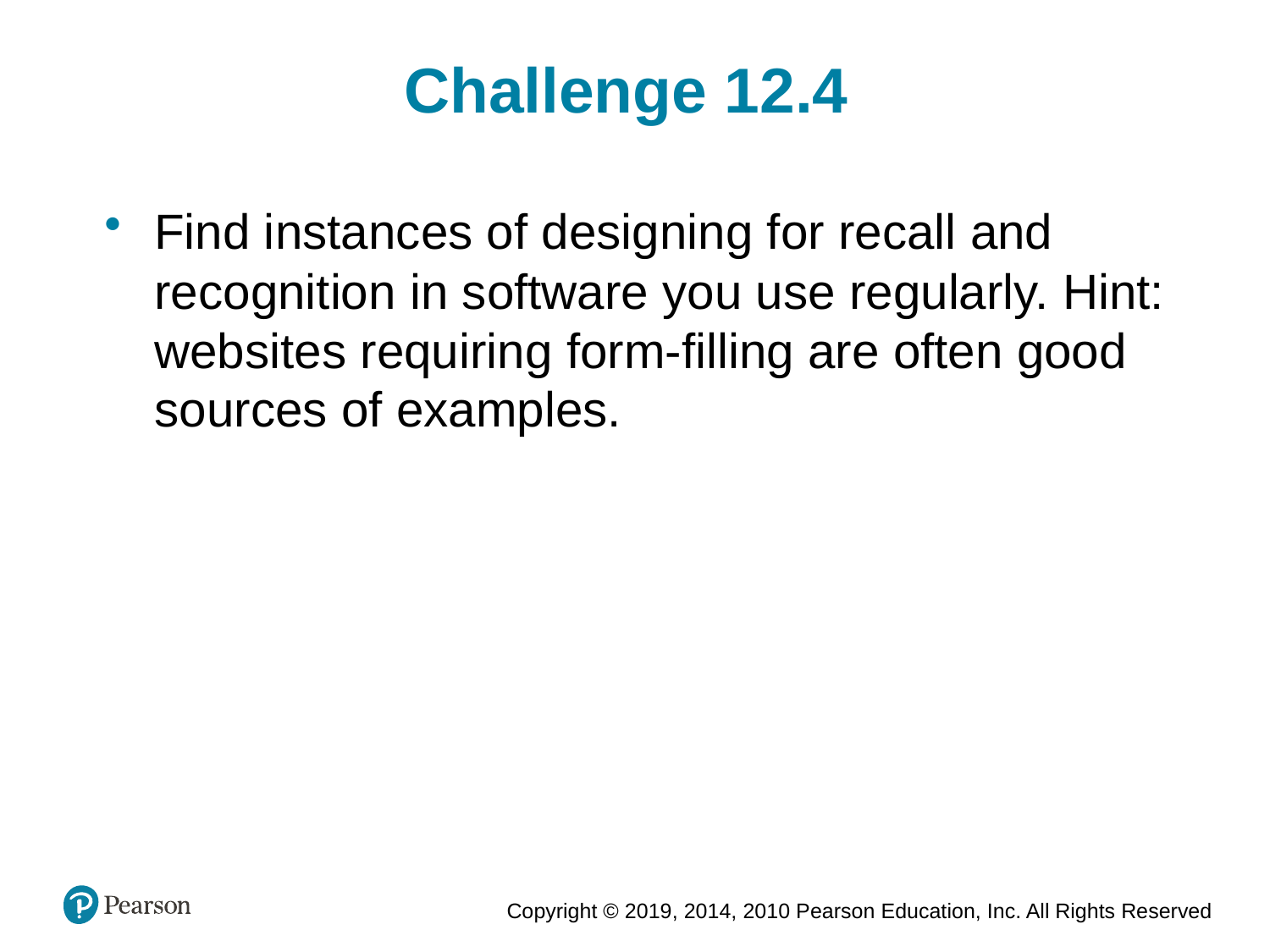

Challenge 12.4
Find instances of designing for recall and recognition in software you use regularly. Hint: websites requiring form-filling are often good sources of examples.